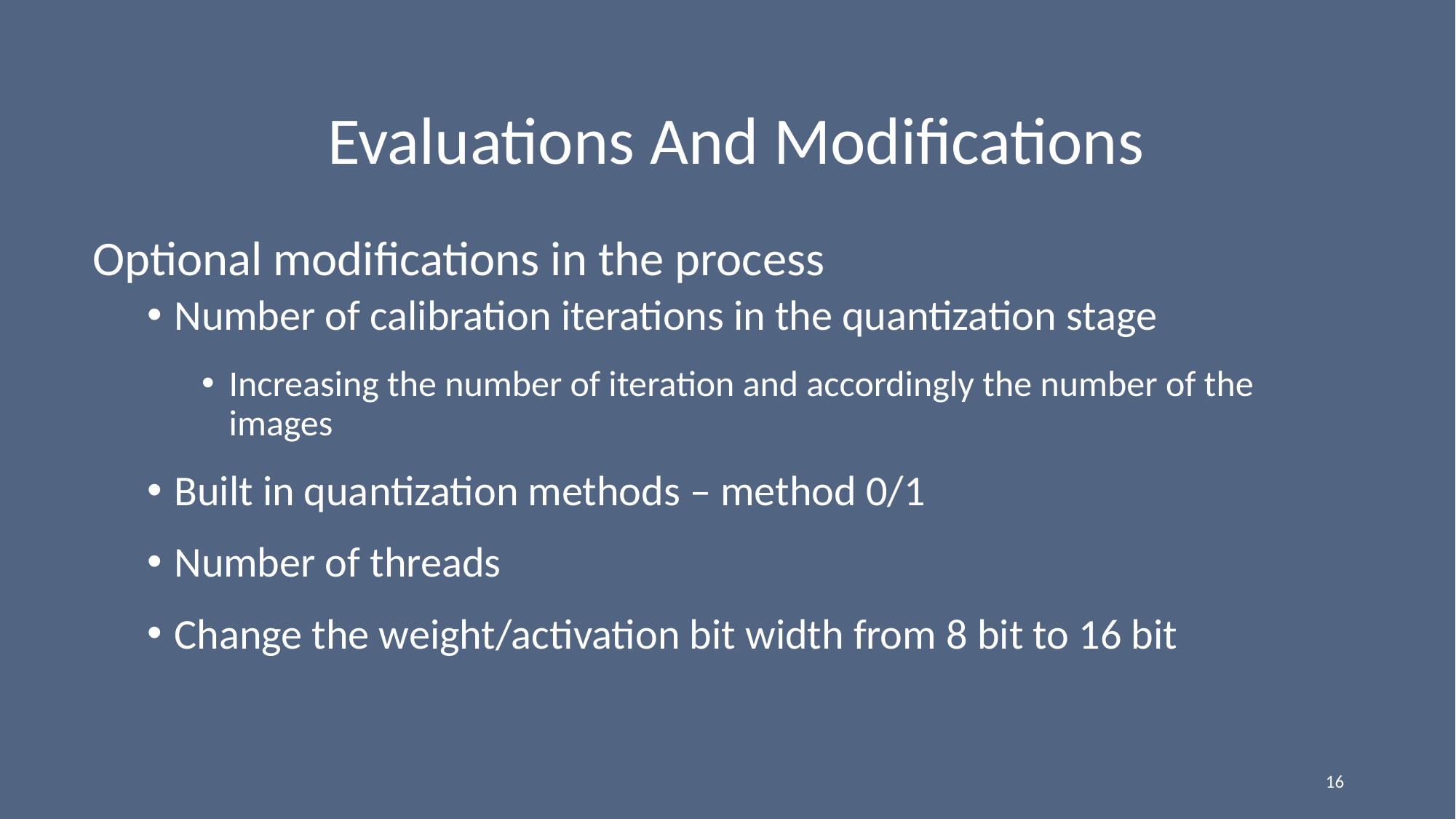

# Evaluations And Modifications
Optional modifications in the process
Number of calibration iterations in the quantization stage
Increasing the number of iteration and accordingly the number of the    images
Built in quantization methods – method 0/1
Number of threads
Change the weight/activation bit width from 8 bit to 16 bit
16